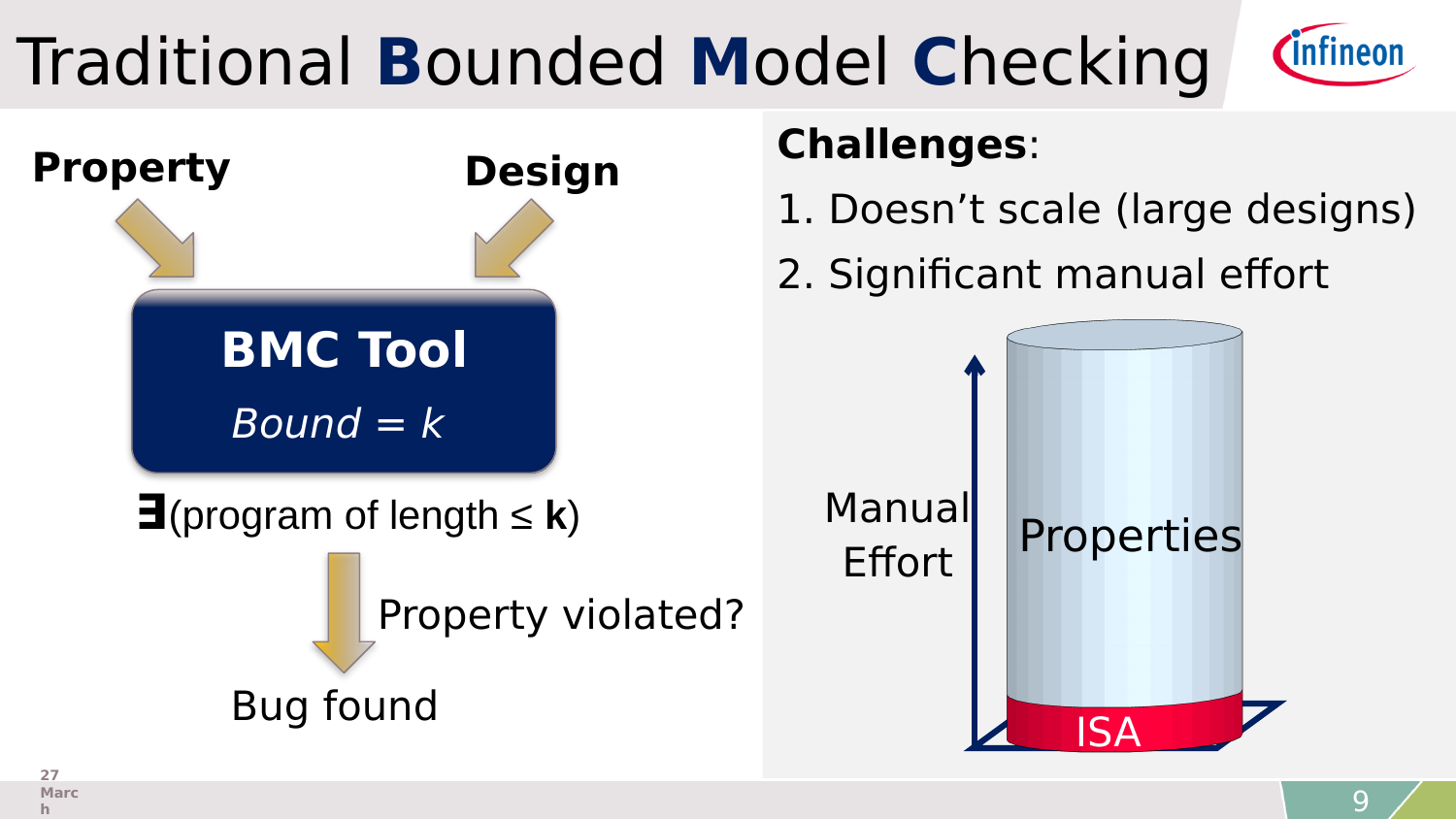

# Traditional Bounded Model Checking

Challenges:
1. Doesn’t scale (large designs)
2. Significant manual effort
Property
Design

[unsupported chart]

Manual
Effort
Properties
ISA

BMC Tool
Bound = k
∃(program of length ≤ k)
Property violated?

Bug found
27 March 2019
9